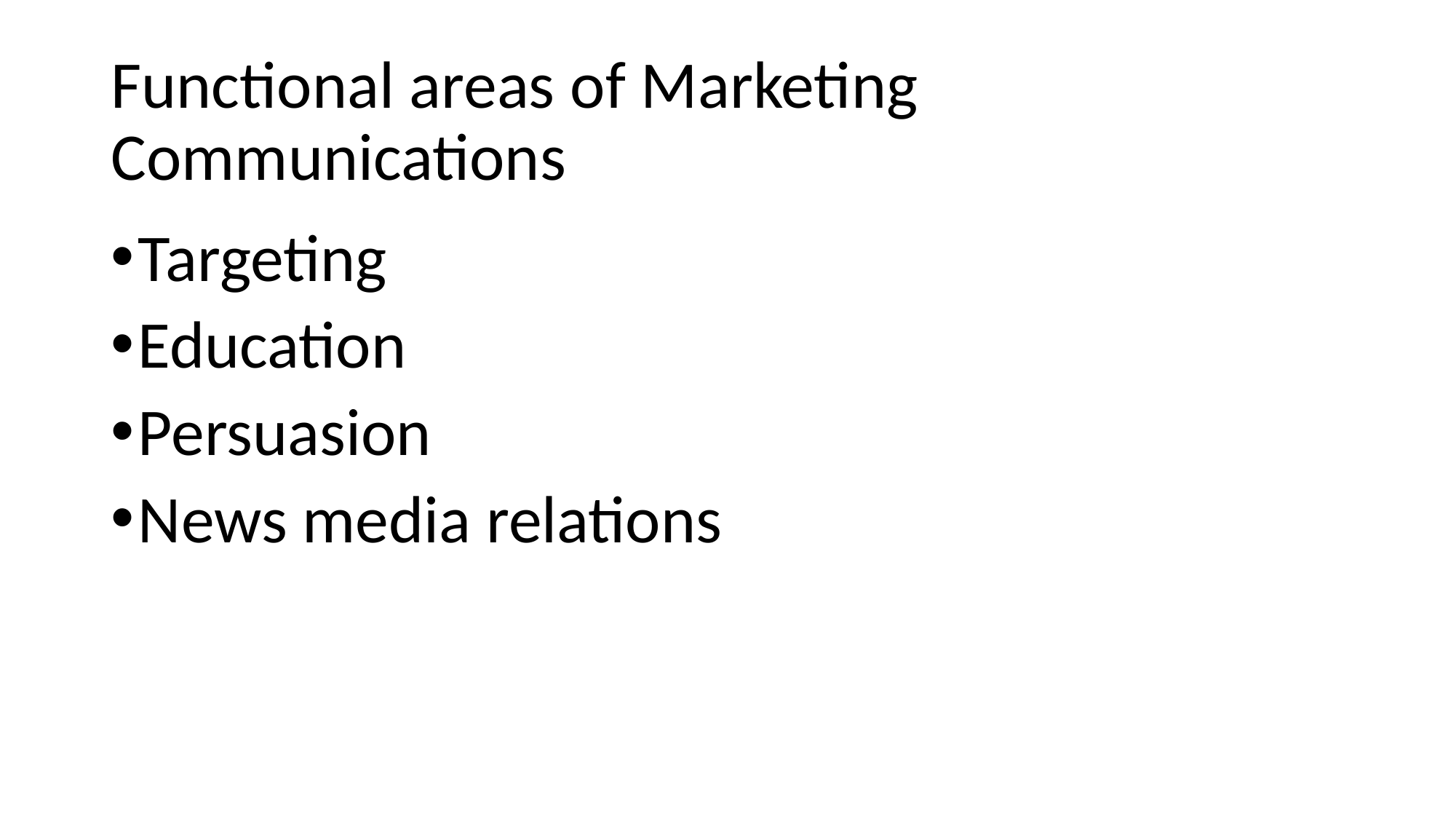

# Functional areas of Marketing Communications
Targeting
Education
Persuasion
News media relations